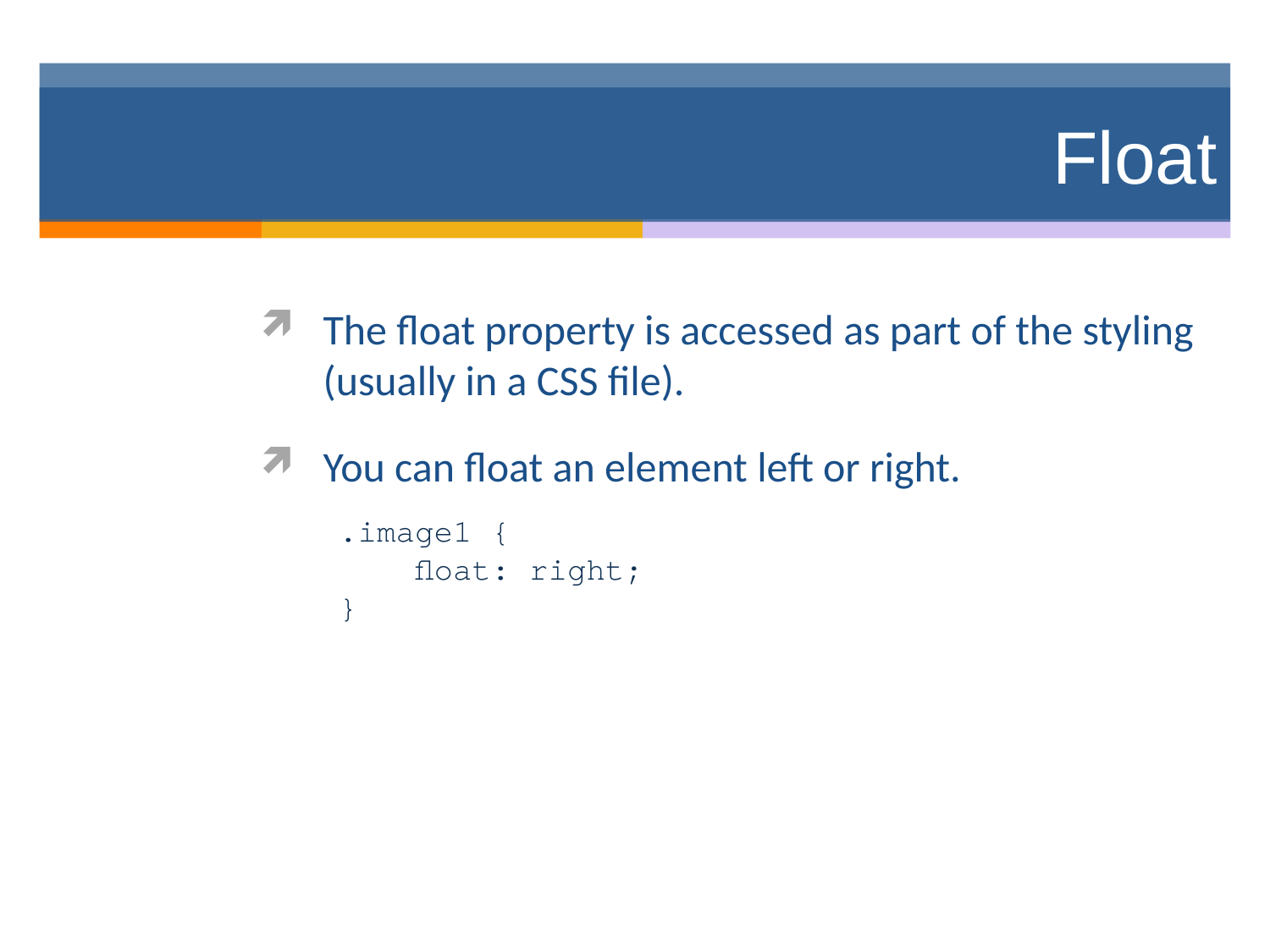

# Float
The float property is accessed as part of the styling (usually in a CSS file).
You can float an element left or right.

.image1 {
    float: right;
}